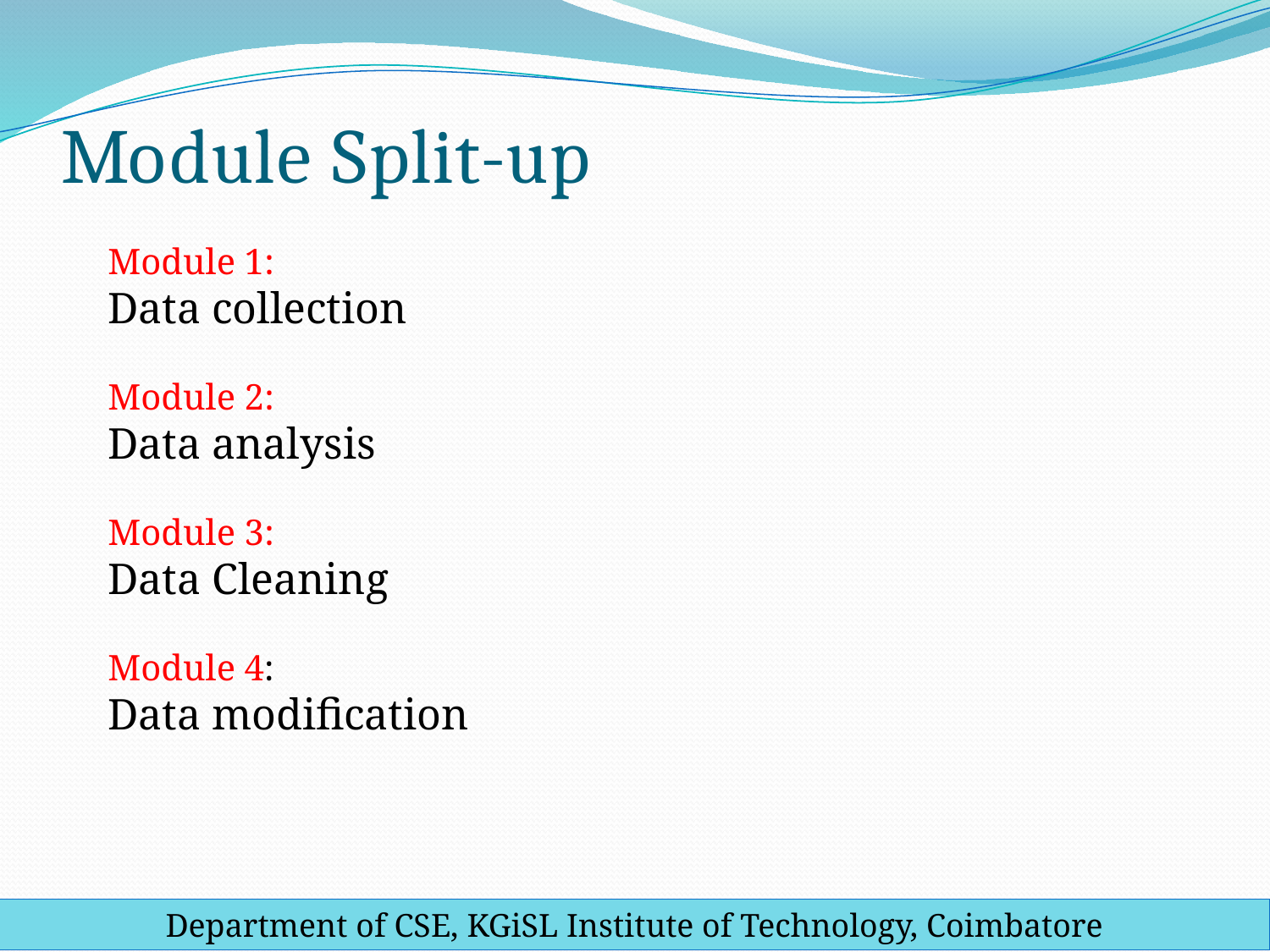

# Module Split-up
Module 1:
Data collection

Module 2:
Data analysis

Module 3:
Data Cleaning

Module 4:
Data modification
Department of CSE, KGiSL Institute of Technology, Coimbatore